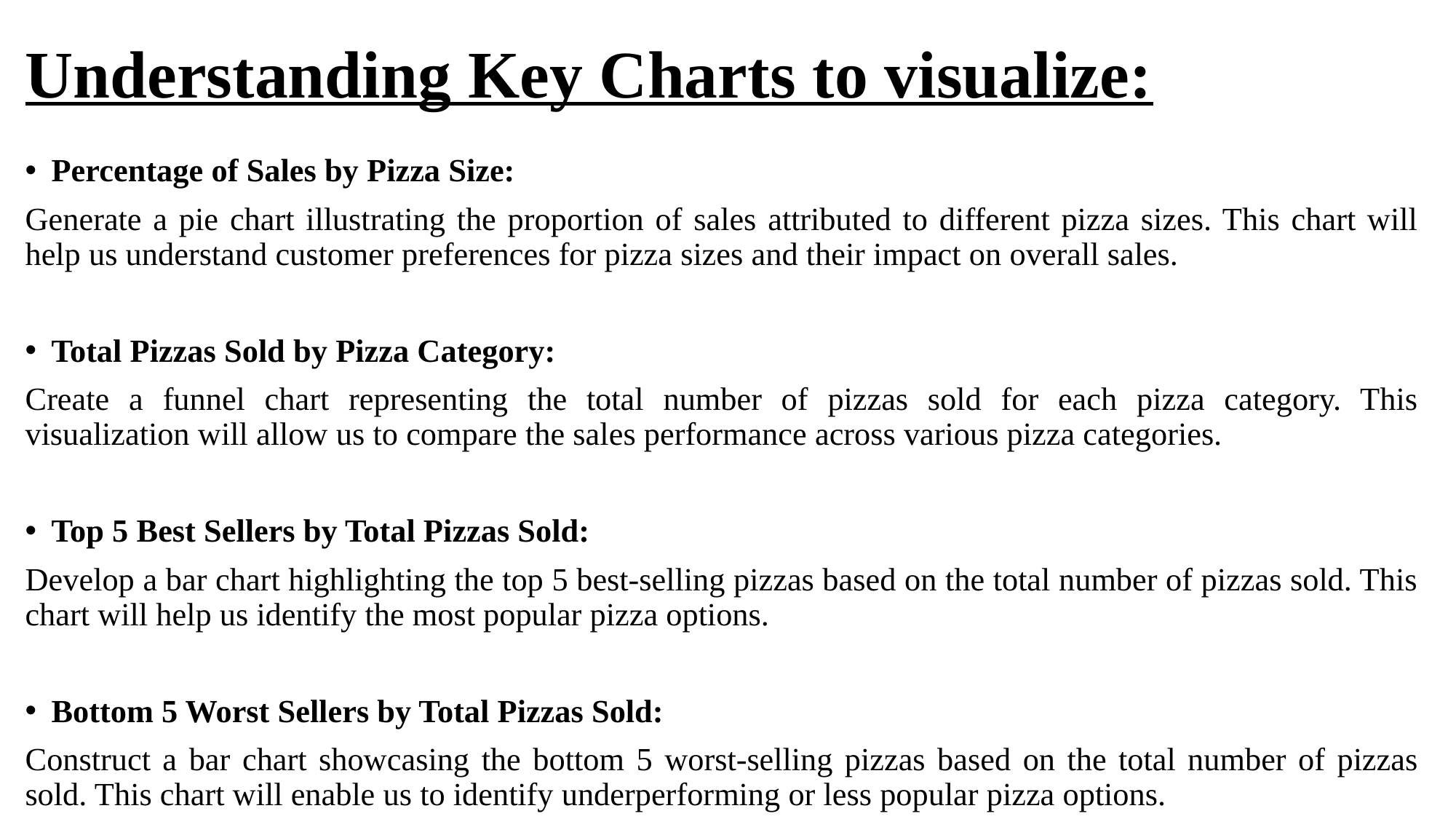

# Understanding Key Charts to visualize:
Percentage of Sales by Pizza Size:
Generate a pie chart illustrating the proportion of sales attributed to different pizza sizes. This chart will help us understand customer preferences for pizza sizes and their impact on overall sales.

Total Pizzas Sold by Pizza Category:
Create a funnel chart representing the total number of pizzas sold for each pizza category. This visualization will allow us to compare the sales performance across various pizza categories.

Top 5 Best Sellers by Total Pizzas Sold:
Develop a bar chart highlighting the top 5 best-selling pizzas based on the total number of pizzas sold. This chart will help us identify the most popular pizza options.

Bottom 5 Worst Sellers by Total Pizzas Sold:
Construct a bar chart showcasing the bottom 5 worst-selling pizzas based on the total number of pizzas sold. This chart will enable us to identify underperforming or less popular pizza options.